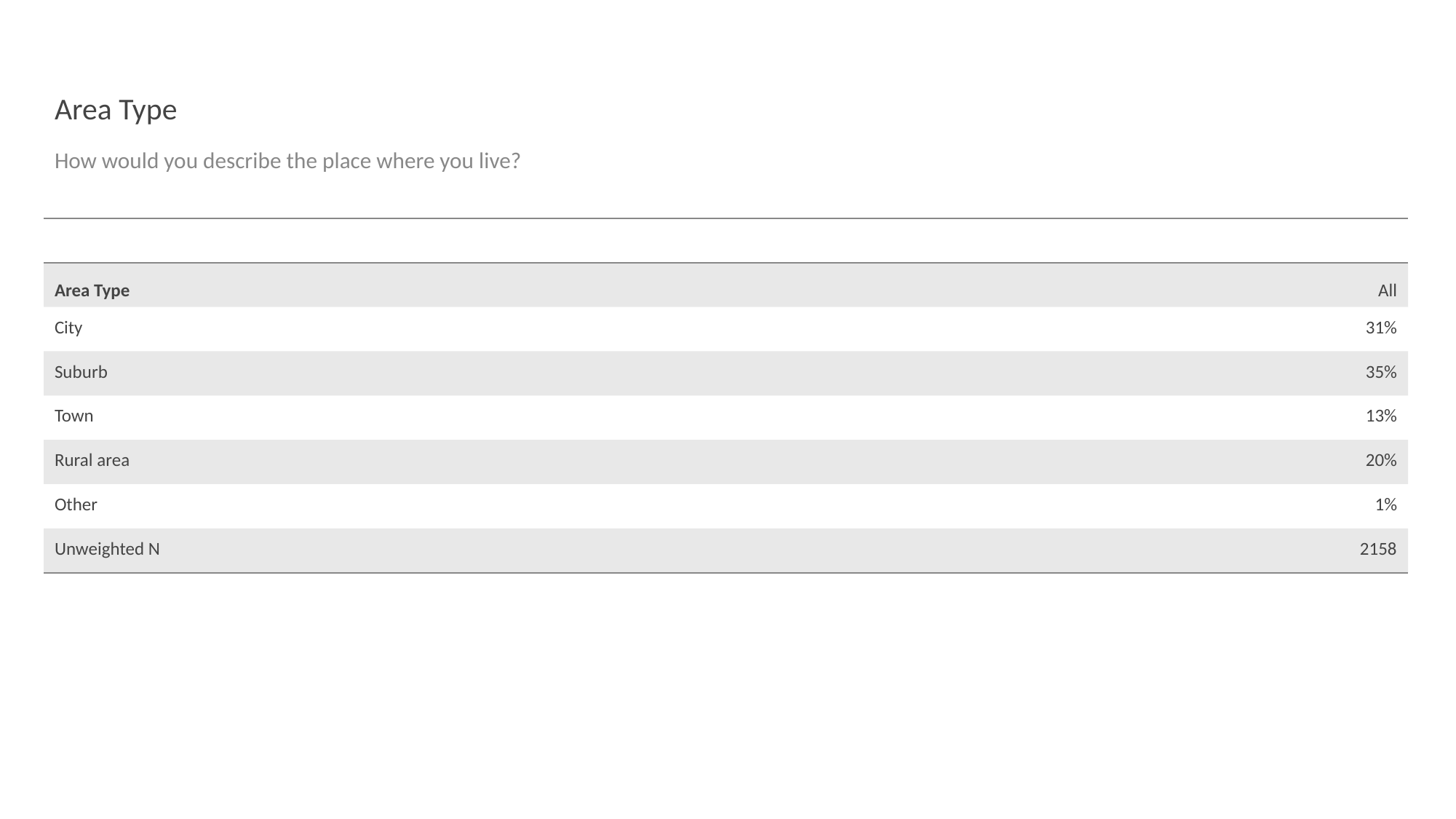

# Area Type
How would you describe the place where you live?
|  |  |
| --- | --- |
| Area Type | All |
| City | 31% |
| Suburb | 35% |
| Town | 13% |
| Rural area | 20% |
| Other | 1% |
| Unweighted N | 2158 |